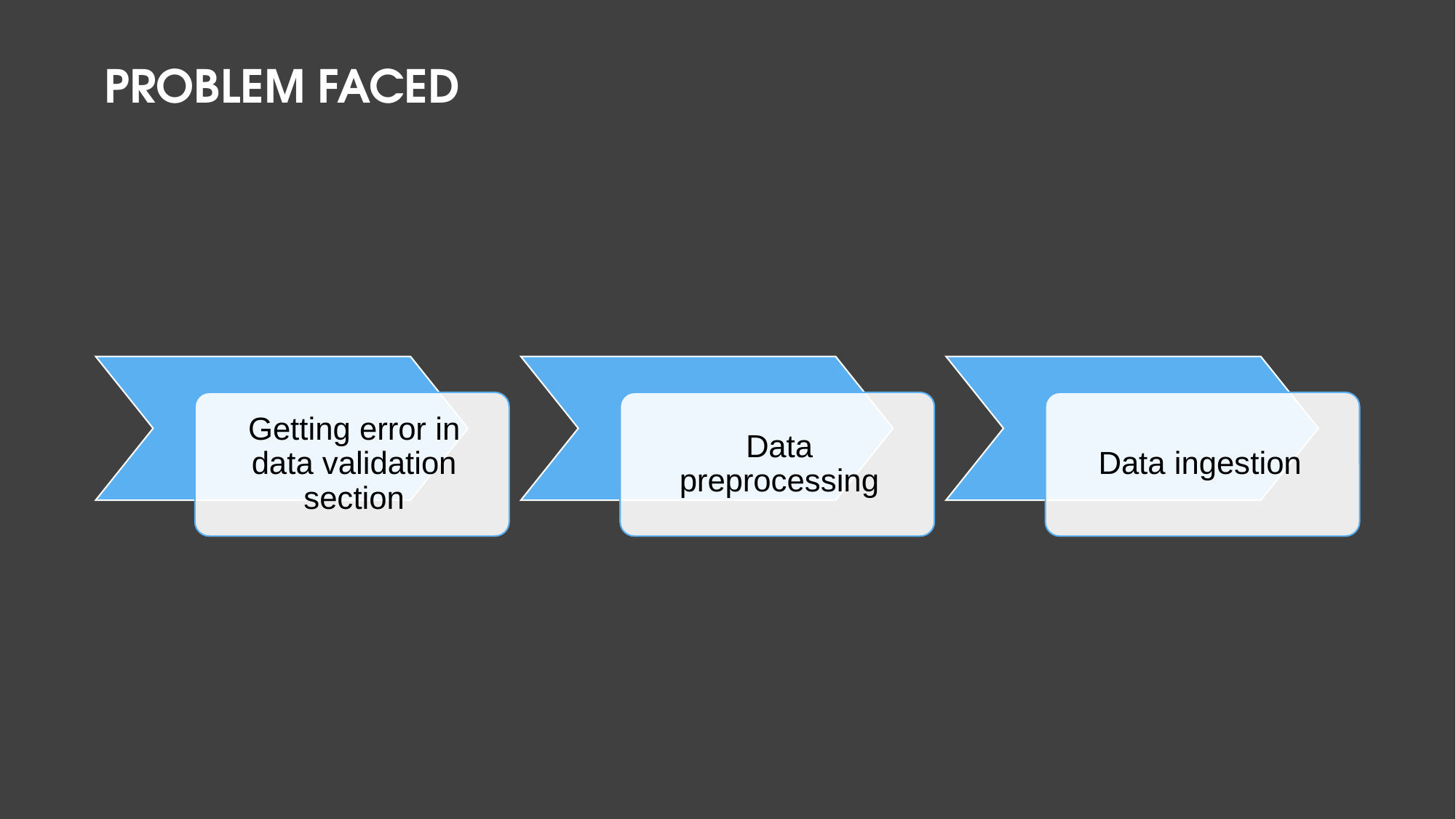

# Problem faced
Getting error in data validation section
Data preprocessing
Data ingestion